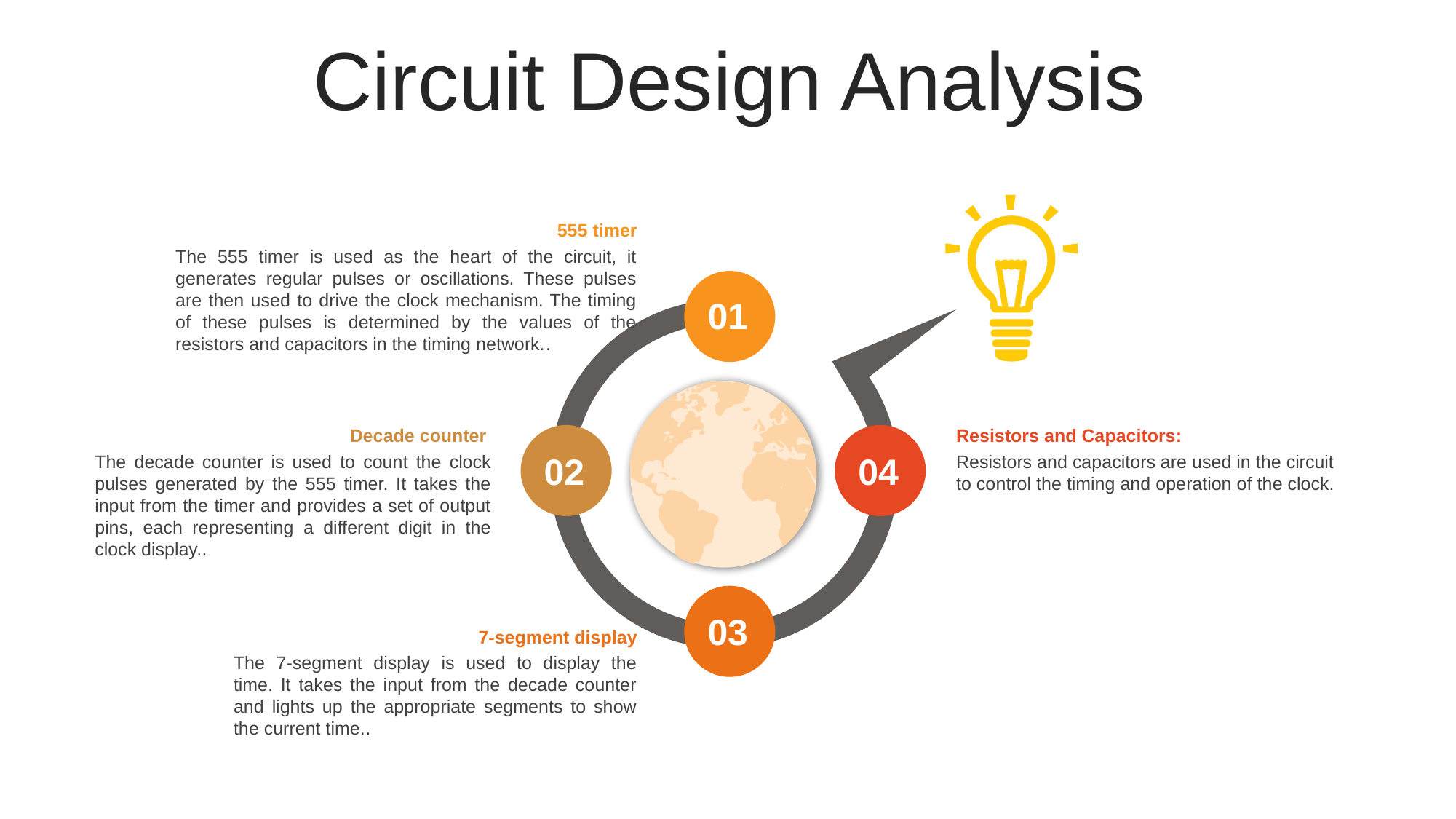

Circuit Design Analysis

555 timer
The 555 timer is used as the heart of the circuit, it generates regular pulses or oscillations. These pulses are then used to drive the clock mechanism. The timing of these pulses is determined by the values of the resistors and capacitors in the timing network..

01

Decade counter
The decade counter is used to count the clock pulses generated by the 555 timer. It takes the input from the timer and provides a set of output pins, each representing a different digit in the clock display..
Resistors and Capacitors:
Resistors and capacitors are used in the circuit to control the timing and operation of the clock.

02
04

03
7-segment display
The 7-segment display is used to display the time. It takes the input from the decade counter and lights up the appropriate segments to show the current time..